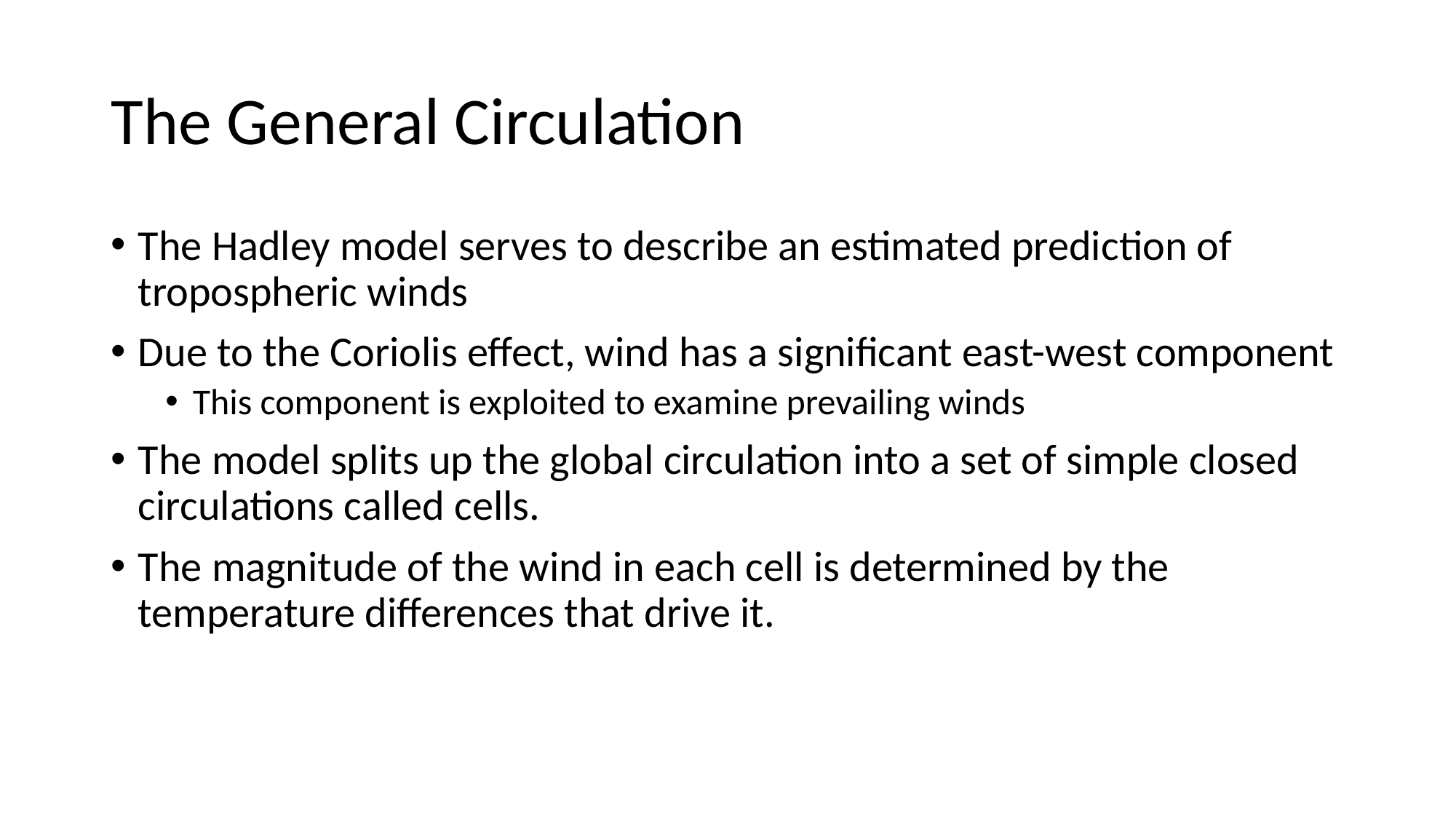

# The General Circulation
The Hadley model serves to describe an estimated prediction of tropospheric winds
Due to the Coriolis effect, wind has a significant east-west component
This component is exploited to examine prevailing winds
The model splits up the global circulation into a set of simple closed circulations called cells.
The magnitude of the wind in each cell is determined by the temperature differences that drive it.